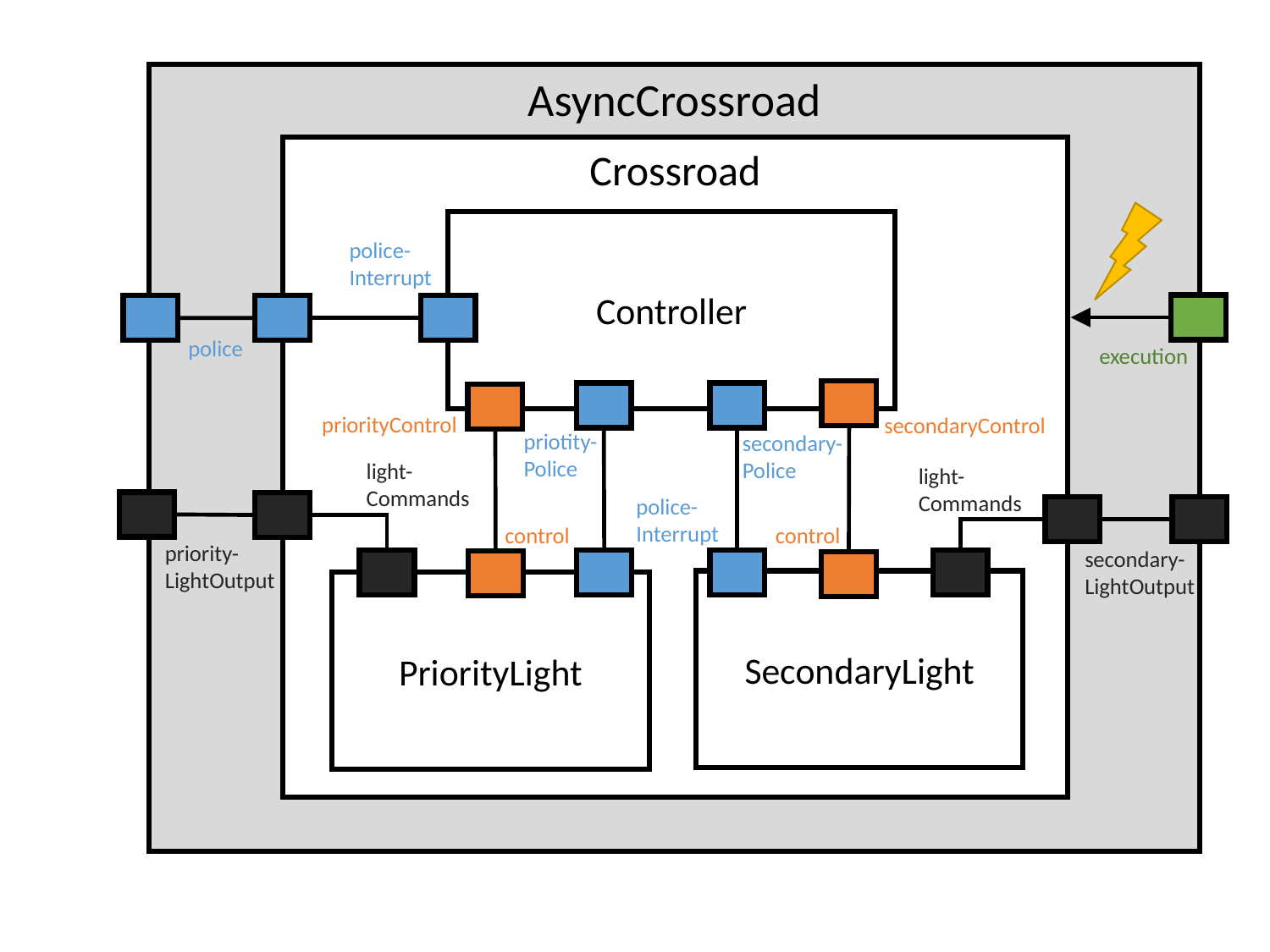

AsyncCrossroad
Crossroad
Controller
police-Interrupt

priotity-Police
police-Interrupt

control
control
priority-LightOutput

SecondaryLight
PriorityLight

police
execution
priorityControl
secondaryControl
secondary-Police
light-Commands
light-Commands

secondary-LightOutput